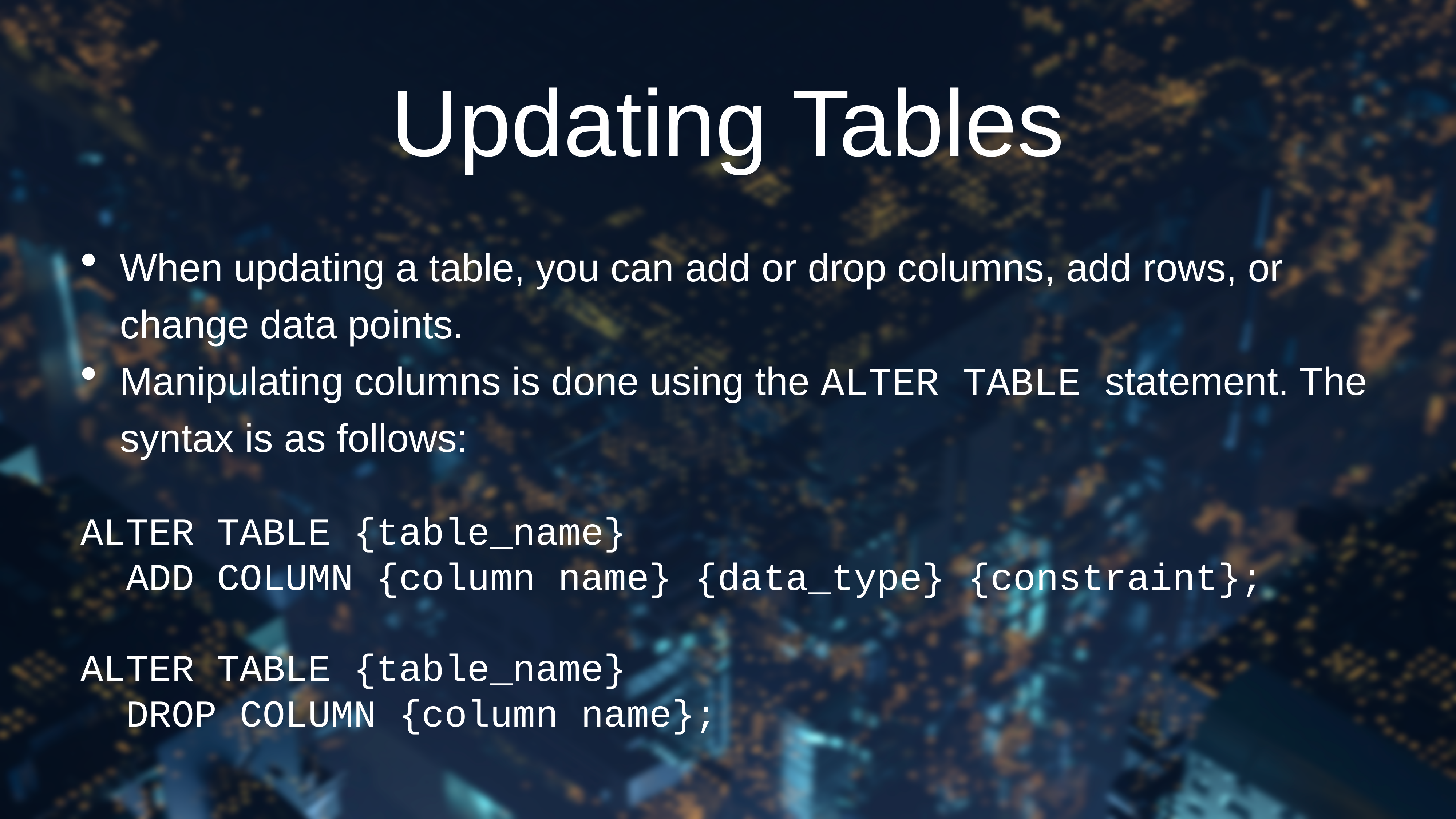

# Updating Tables
When updating a table, you can add or drop columns, add rows, or change data points.
Manipulating columns is done using the ALTER TABLE statement. The syntax is as follows:

ALTER TABLE {table_name}
  ADD COLUMN {column name} {data_type} {constraint};

ALTER TABLE {table_name}
  DROP COLUMN {column name};